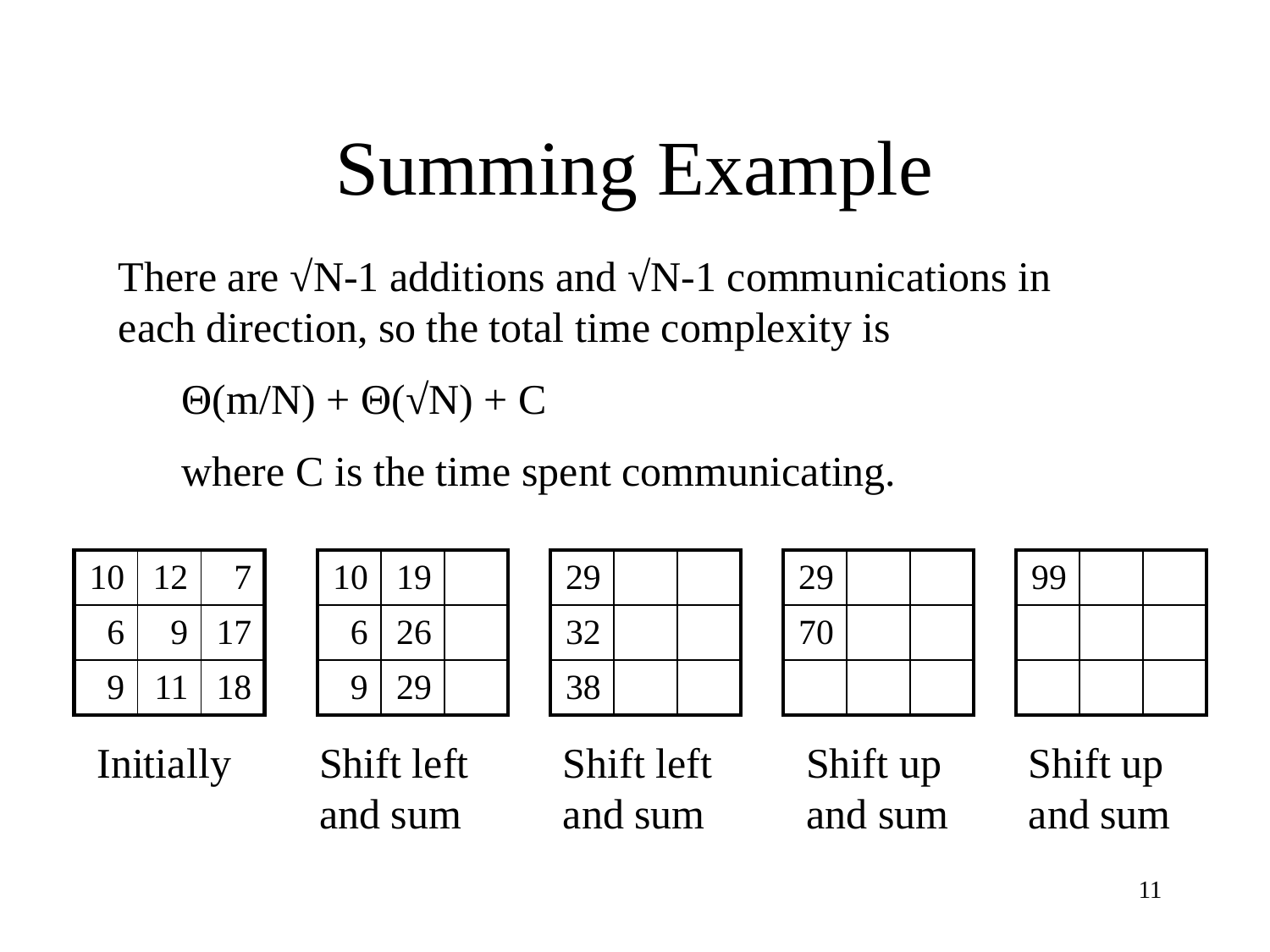

# Summing Example
There are √N-1 additions and √N-1 communications in each direction, so the total time complexity is
Θ(m/N) + Θ(√N) + C
where C is the time spent communicating.
| 10 | 12 | 7 |
| --- | --- | --- |
| 6 | 9 | 17 |
| 9 | 11 | 18 |
| 10 | 19 |  |
| --- | --- | --- |
| 6 | 26 |  |
| 9 | 29 |  |
| 29 |  |  |
| --- | --- | --- |
| 32 |  |  |
| 38 |  |  |
| 29 |  |  |
| --- | --- | --- |
| 70 |  |  |
|  |  |  |
| 99 |  |  |
| --- | --- | --- |
|  |  |  |
|  |  |  |
Initially
Shift left and sum
Shift left and sum
Shift up and sum
Shift up and sum
11